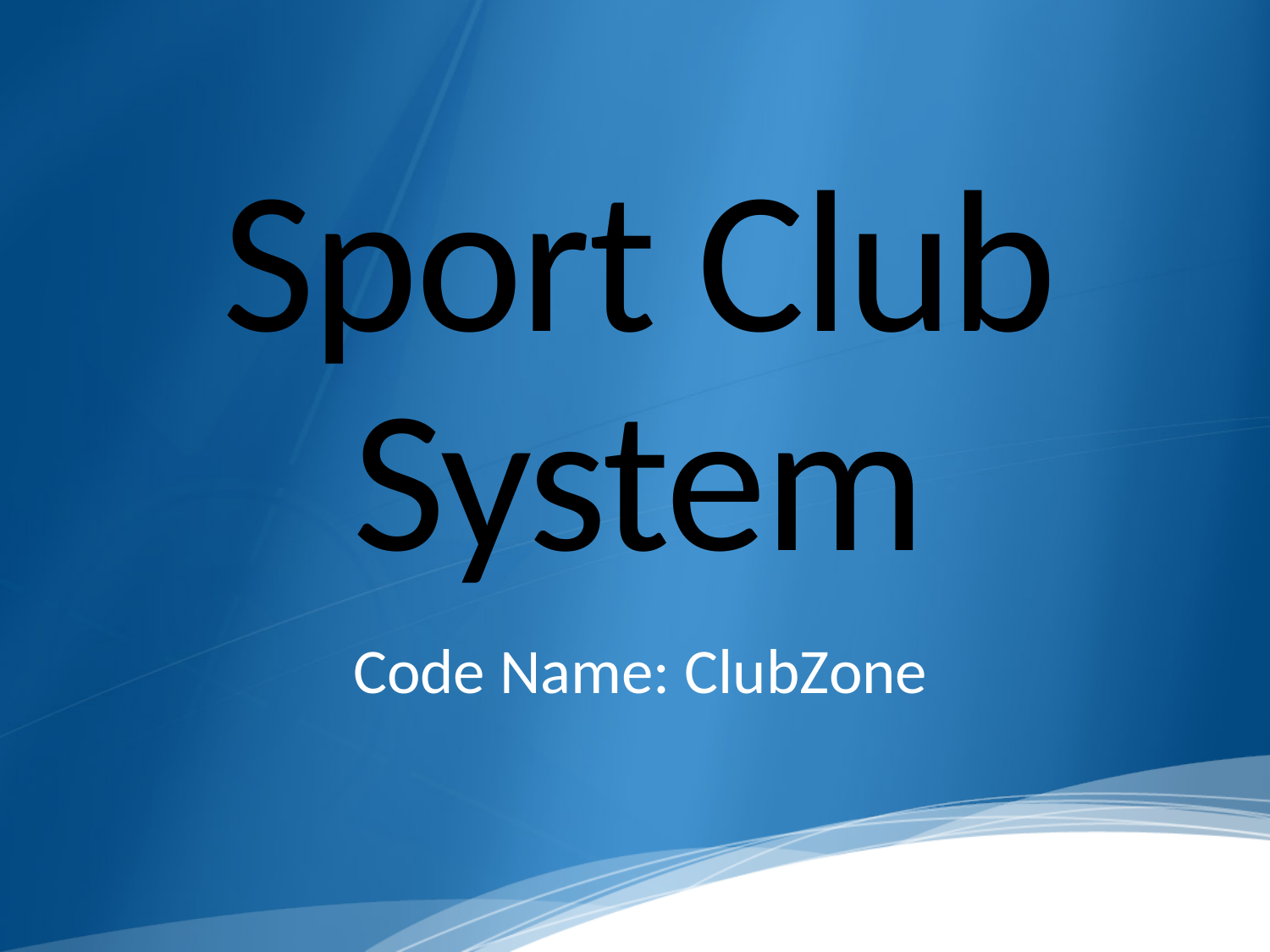

# Sport Club System
Code Name: ClubZone